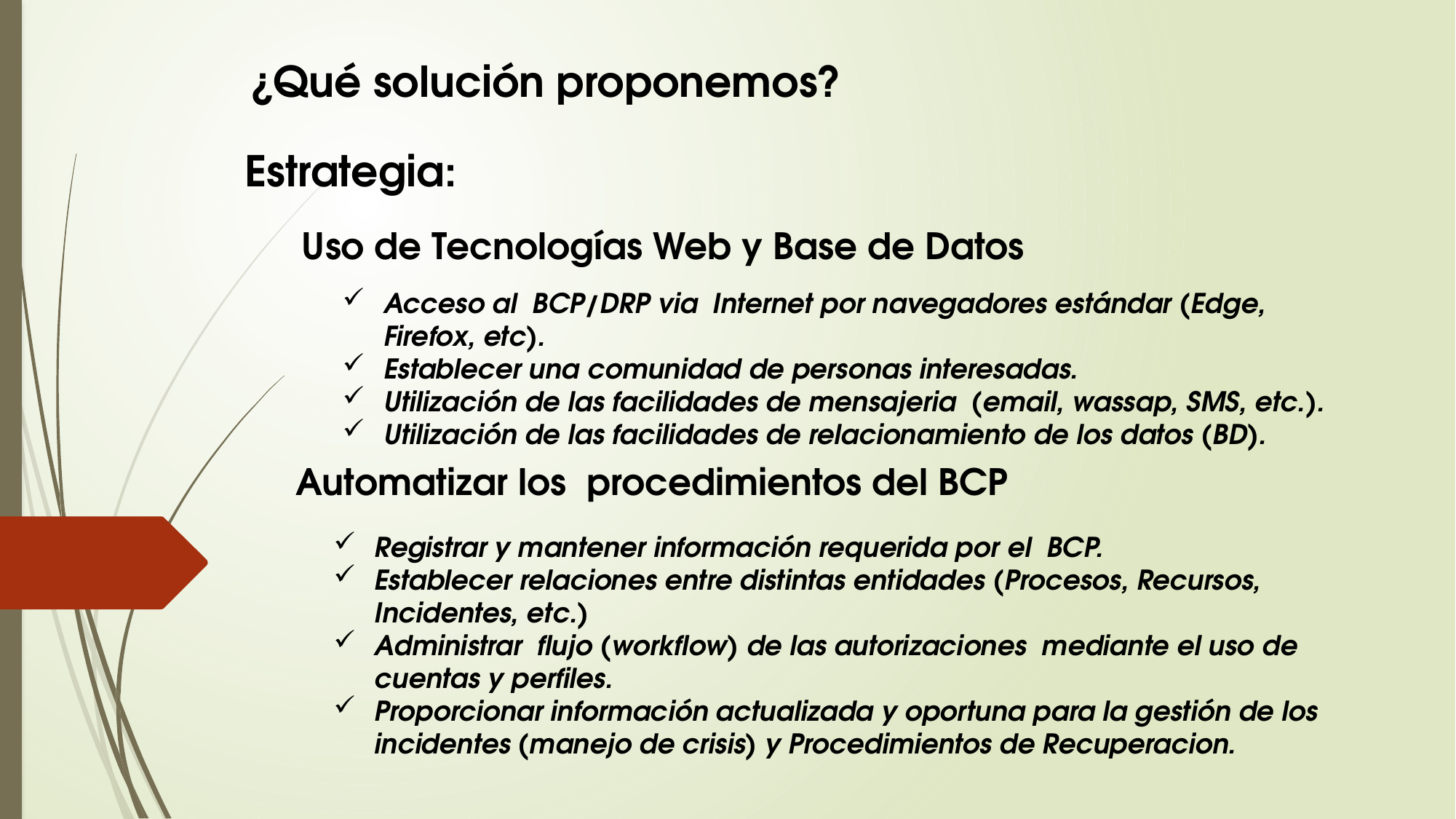

¿Qué solución proponemos?
Estrategia:
Uso de Tecnologías Web y Base de Datos
Acceso al  BCP/DRP via  Internet por navegadores estándar (Edge, Firefox, etc).
Establecer una comunidad de personas interesadas.
Utilización de las facilidades de mensajeria  (email, wassap, SMS, etc.).
Utilización de las facilidades de relacionamiento de los datos (BD).
Automatizar los  procedimientos del BCP
Registrar y mantener información requerida por el  BCP.
Establecer relaciones entre distintas entidades (Procesos, Recursos, Incidentes, etc.)
Administrar  flujo (workflow) de las autorizaciones  mediante el uso de cuentas y perfiles.
Proporcionar información actualizada y oportuna para la gestión de los incidentes (manejo de crisis) y Procedimientos de Recuperacion.